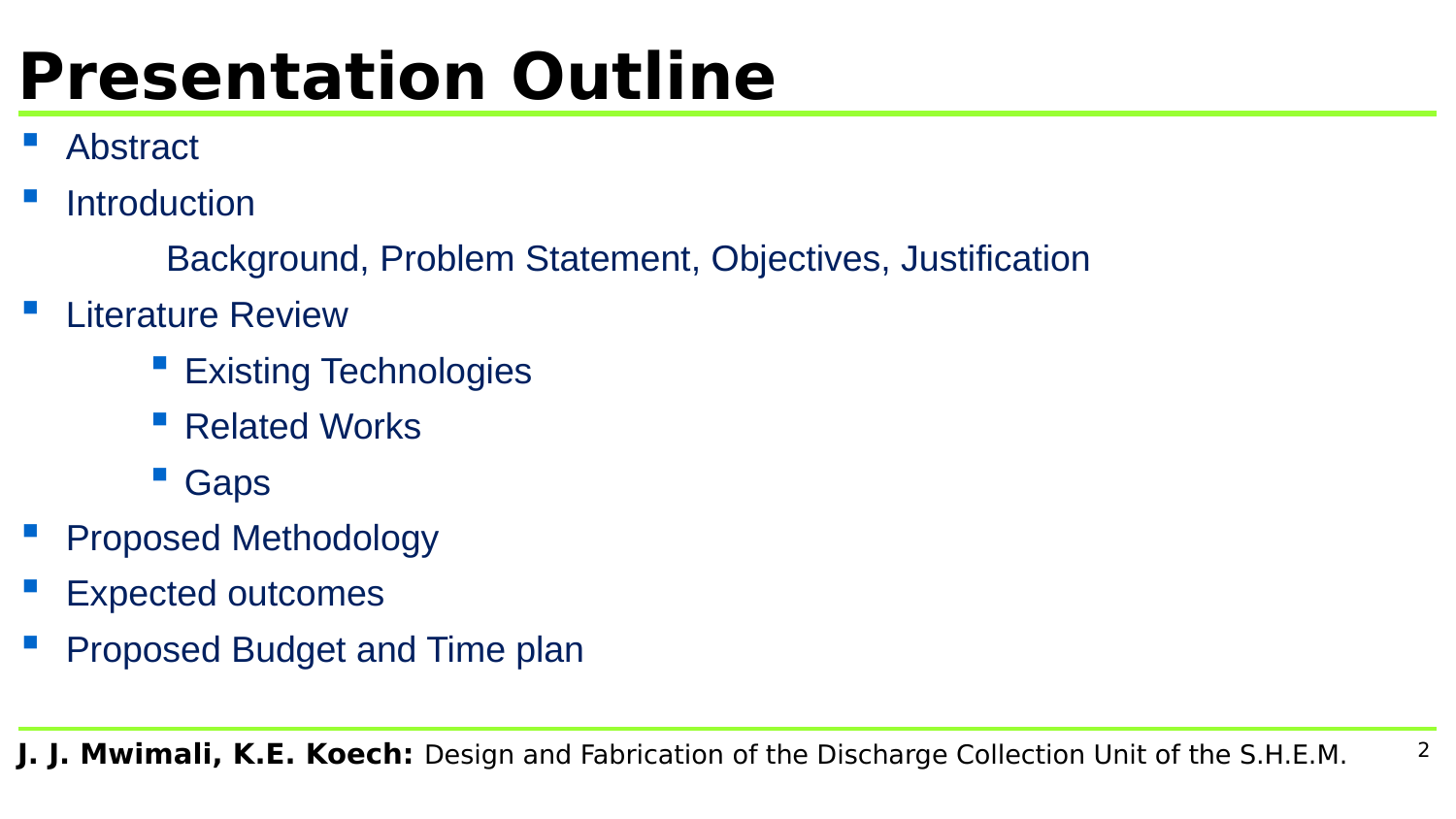

Presentation Outline
Abstract
Introduction
	Background, Problem Statement, Objectives, Justification
Literature Review
Existing Technologies
Related Works
Gaps
Proposed Methodology
Expected outcomes
Proposed Budget and Time plan